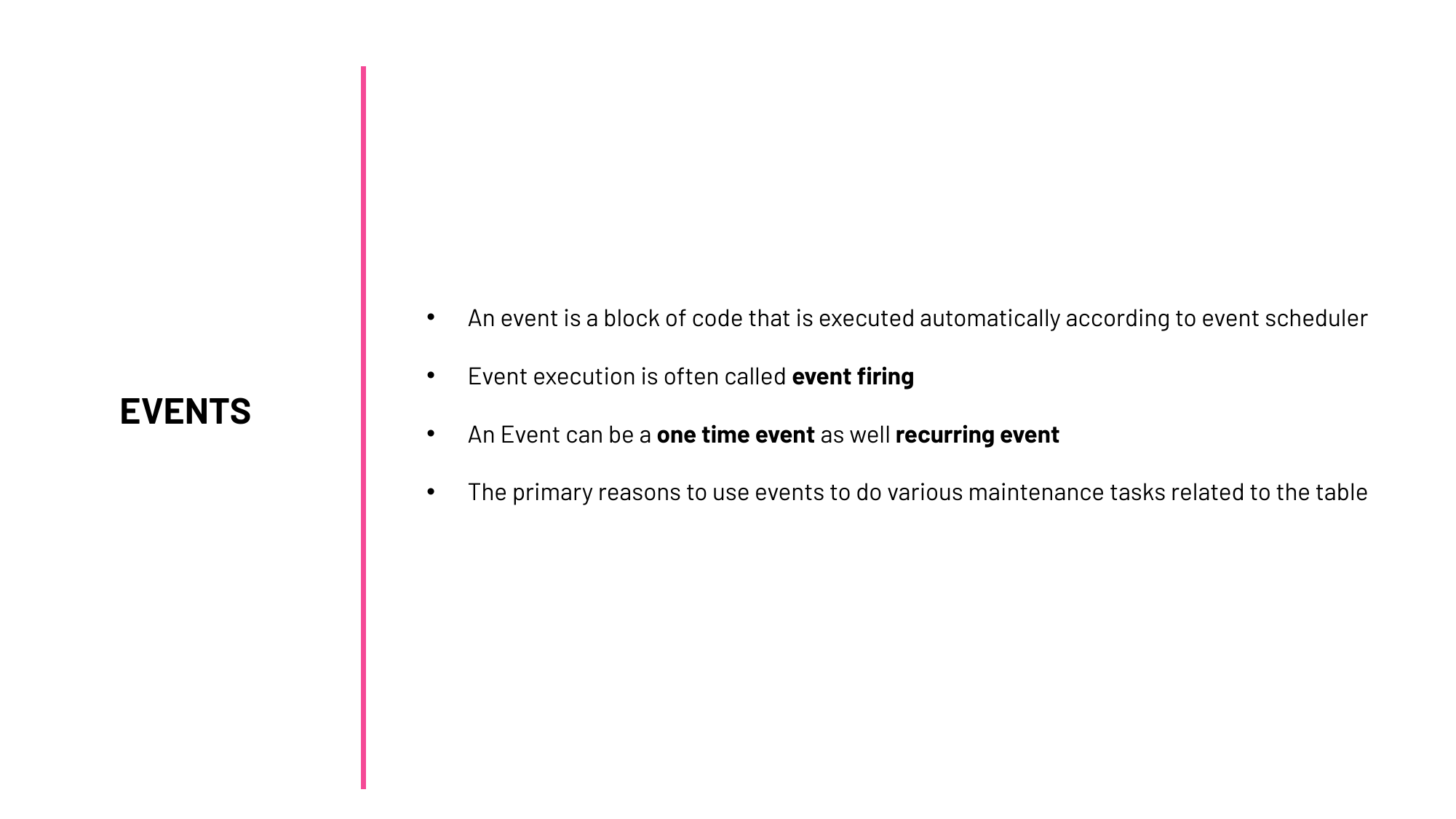

An event is a block of code that is executed automatically according to event scheduler

Event execution is often called event firing

An Event can be a one time event as well recurring event

The primary reasons to use events to do various maintenance tasks related to the table

EVENTS